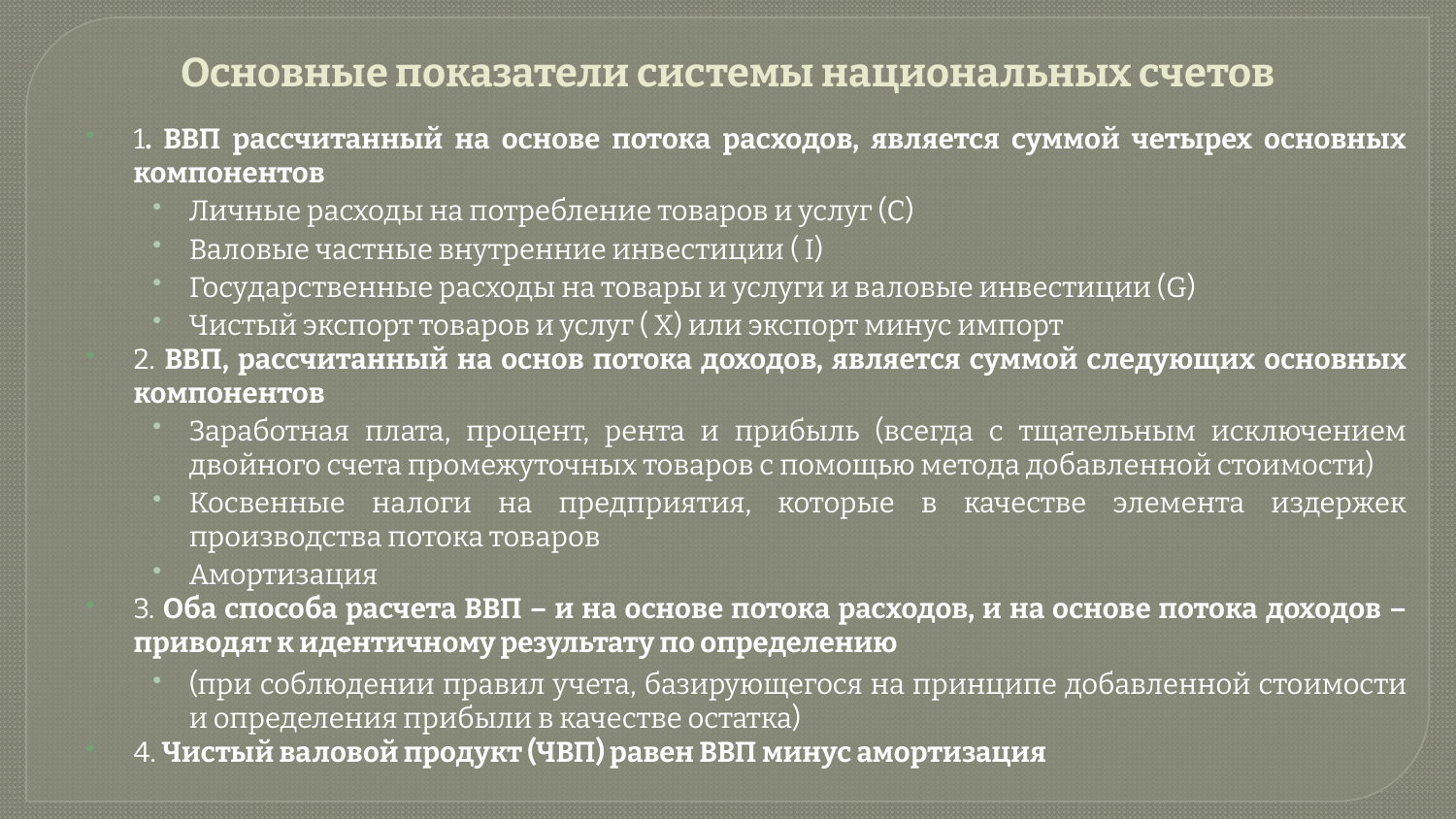

Основные показатели системы национальных счетов
1. ВВП рассчитанный на основе потока расходов, является суммой четырех основных компонентов
Личные расходы на потребление товаров и услуг (С)
Валовые частные внутренние инвестиции ( I)
Государственные расходы на товары и услуги и валовые инвестиции (G)
Чистый экспорт товаров и услуг ( Х) или экспорт минус импорт
2. ВВП, рассчитанный на основ потока доходов, является суммой следующих основных компонентов
Заработная плата, процент, рента и прибыль (всегда с тщательным исключением двойного счета промежуточных товаров с помощью метода добавленной стоимости)
Косвенные налоги на предприятия, которые в качестве элемента издержек производства потока товаров
Амортизация
3. Оба способа расчета ВВП – и на основе потока расходов, и на основе потока доходов – приводят к идентичному результату по определению
(при соблюдении правил учета, базирующегося на принципе добавленной стоимости и определения прибыли в качестве остатка)
4. Чистый валовой продукт (ЧВП) равен ВВП минус амортизация